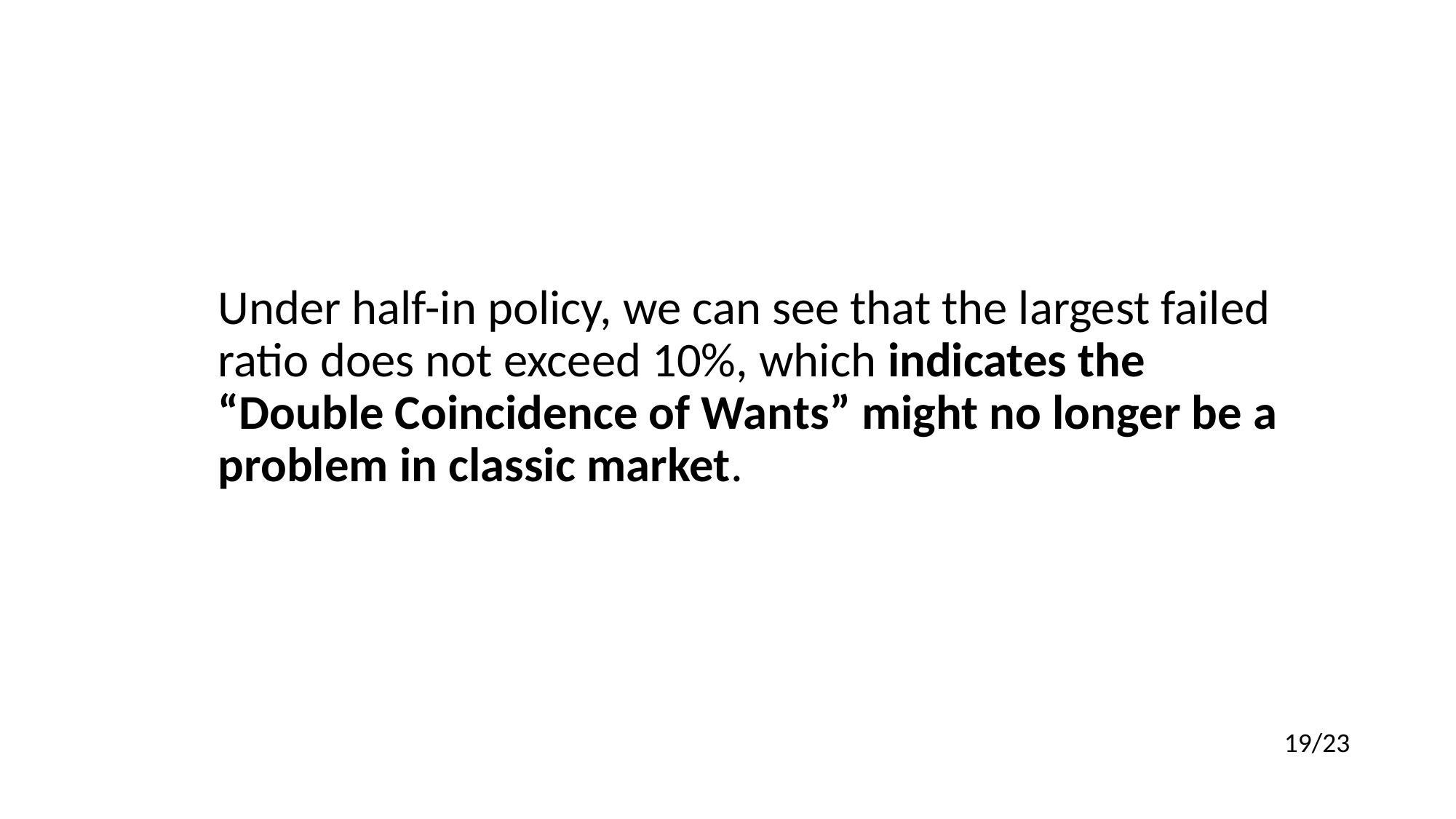

Under half-in policy, we can see that the largest failed ratio does not exceed 10%, which indicates the “Double Coincidence of Wants” might no longer be a problem in classic market.
19/23